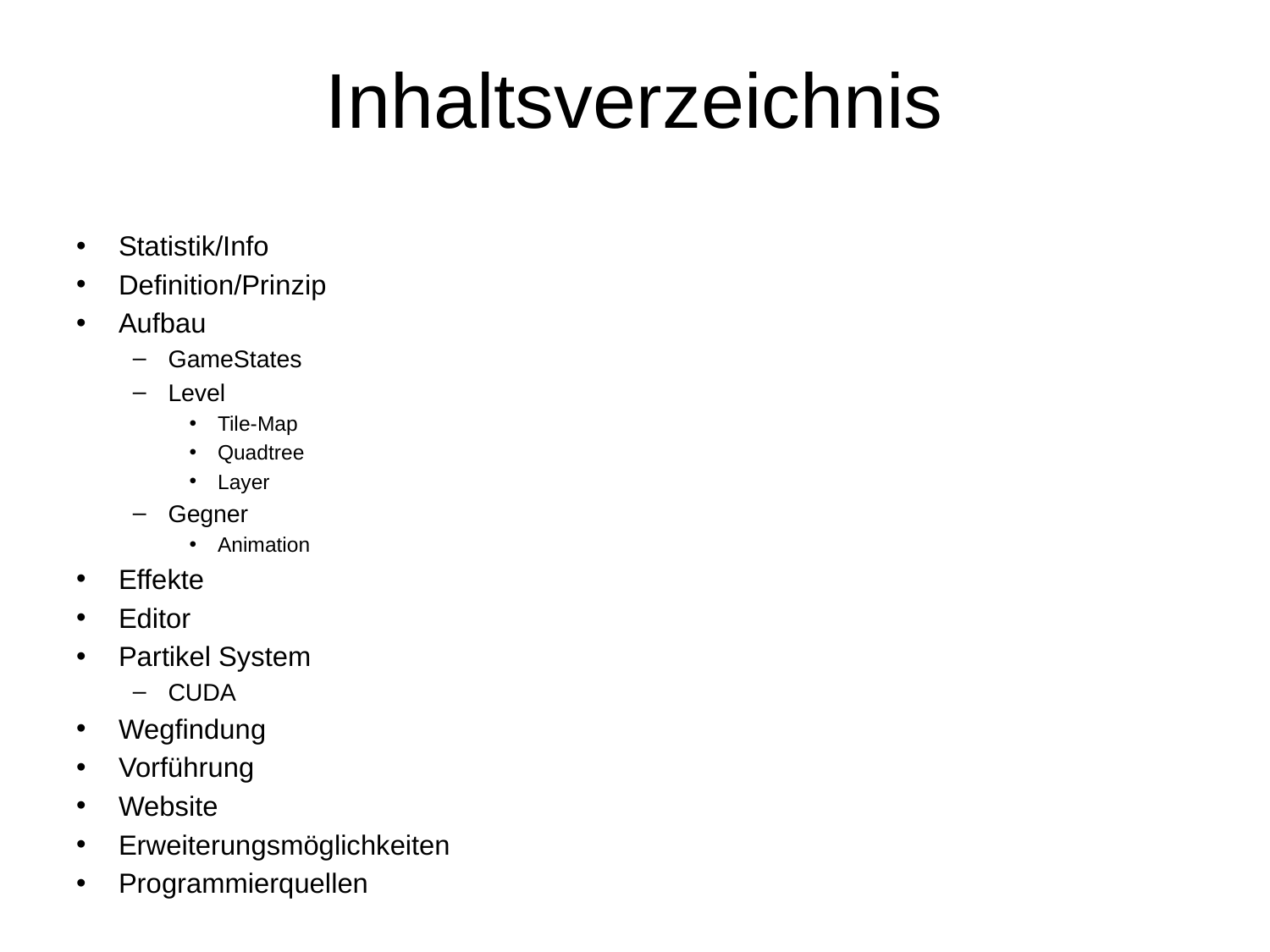

# Inhaltsverzeichnis

Statistik/Info
Definition/Prinzip
Aufbau
GameStates
Level
Tile-Map
Quadtree
Layer
Gegner
Animation
Effekte
Editor
Partikel System
CUDA
Wegfindung
Vorführung
Website
Erweiterungsmöglichkeiten
Programmierquellen